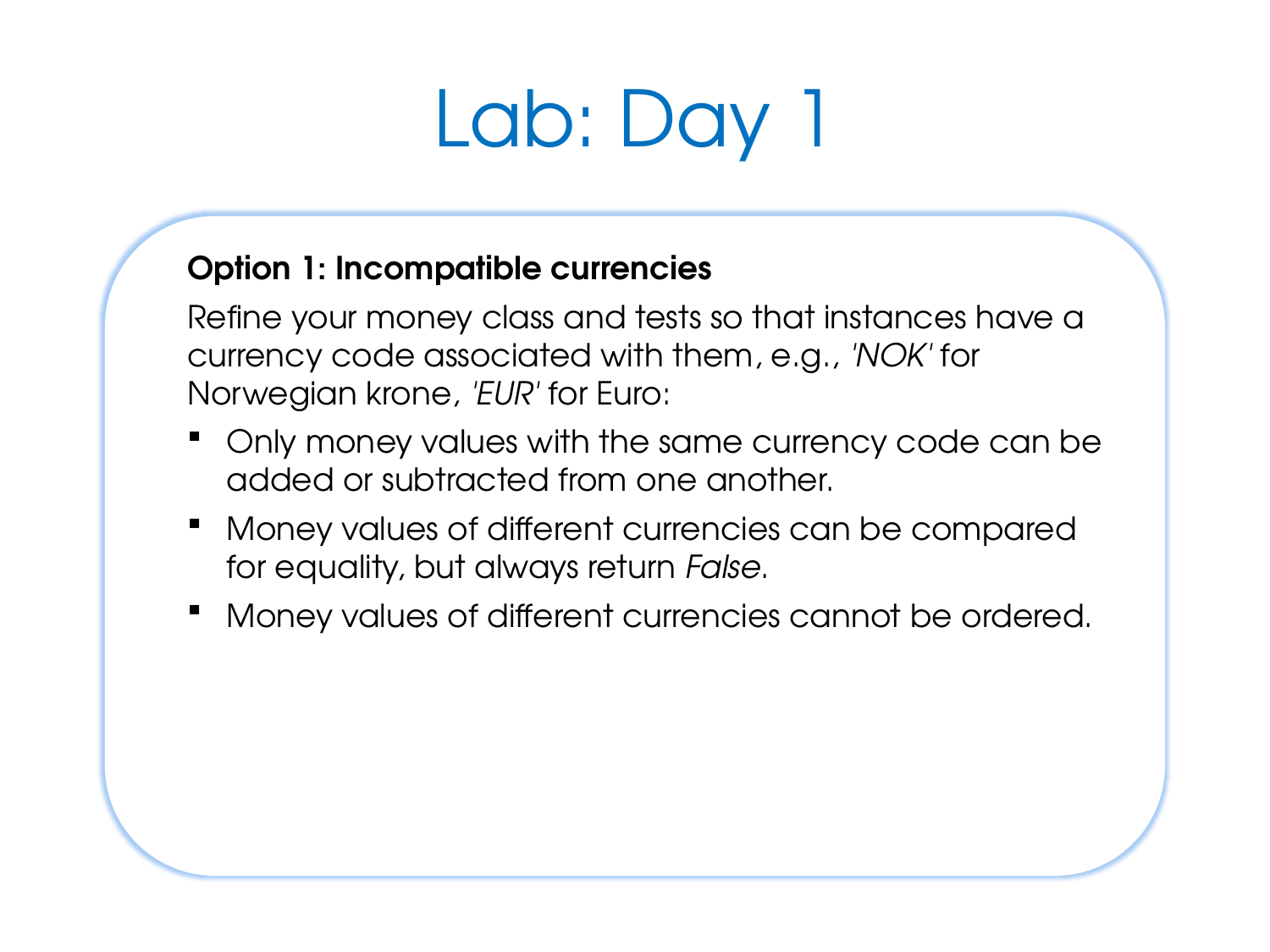

# Lab: Day 1
Option 1: Incompatible currencies
Refine your money class and tests so that instances have a currency code associated with them, e.g., 'NOK' for Norwegian krone, 'EUR' for Euro:
Only money values with the same currency code can be added or subtracted from one another.
Money values of different currencies can be compared for equality, but always return False.
Money values of different currencies cannot be ordered.